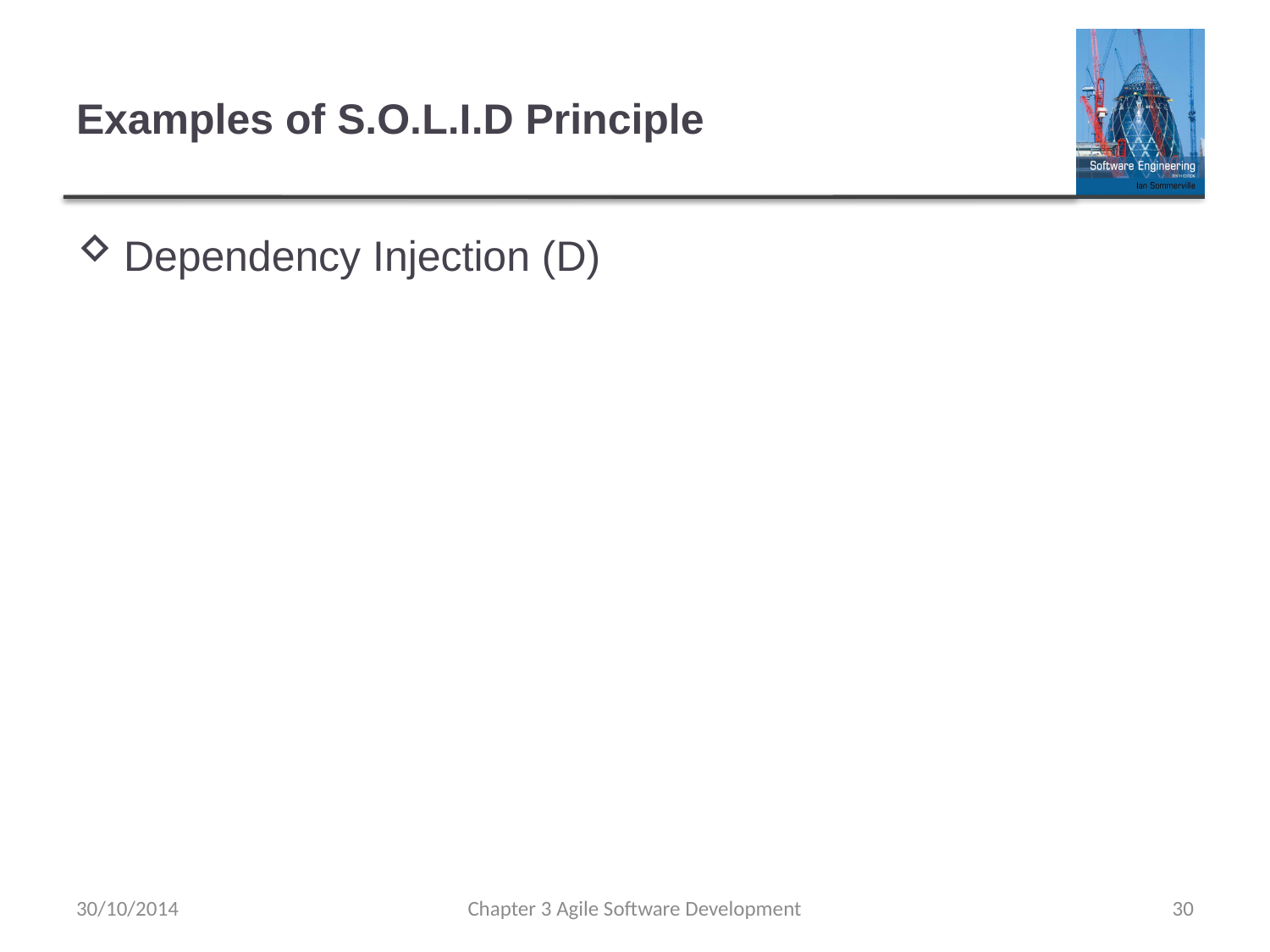

# Examples of S.O.L.I.D Principle
Dependency Injection (D)
30/10/2014
Chapter 3 Agile Software Development
30